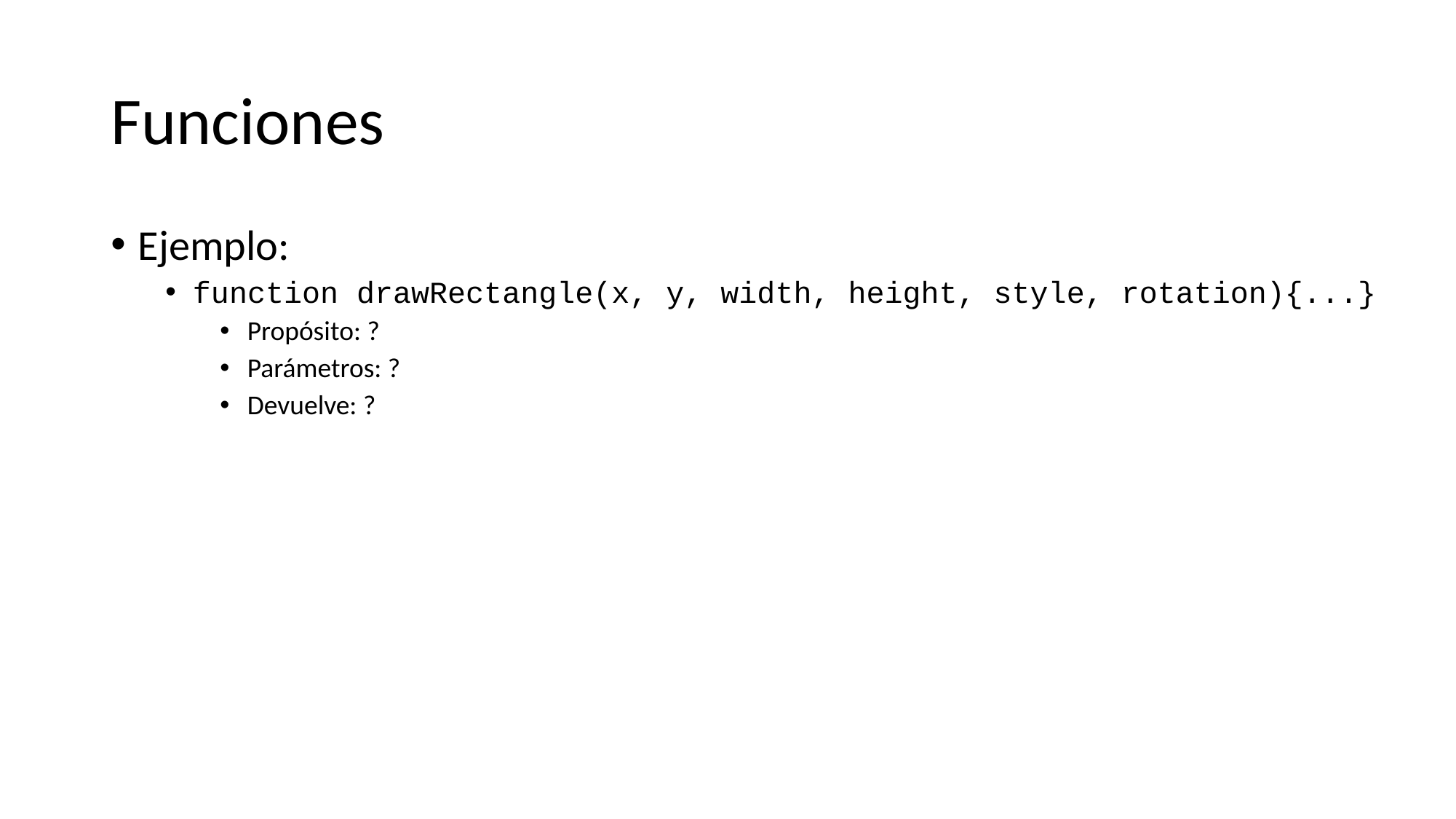

# Funciones
Ejemplo:
function drawRectangle(x, y, width, height, style, rotation){...}
Propósito: ?
Parámetros: ?
Devuelve: ?